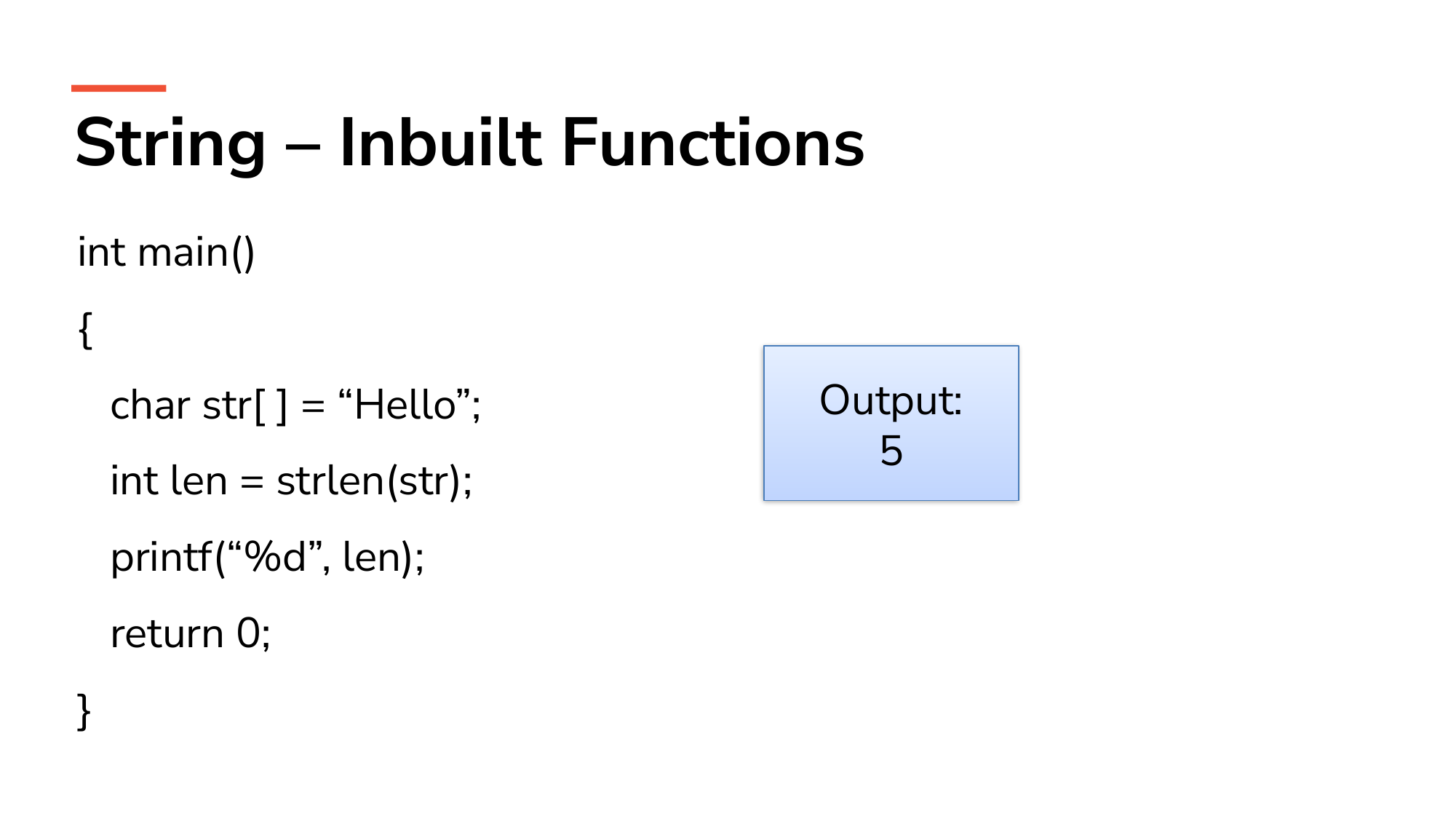

String – Inbuilt Functions
int main()
{
   char str[ ] = “Hello”;
   int len = strlen(str);
   printf(“%d”, len);
   return 0;
}

Output:
5